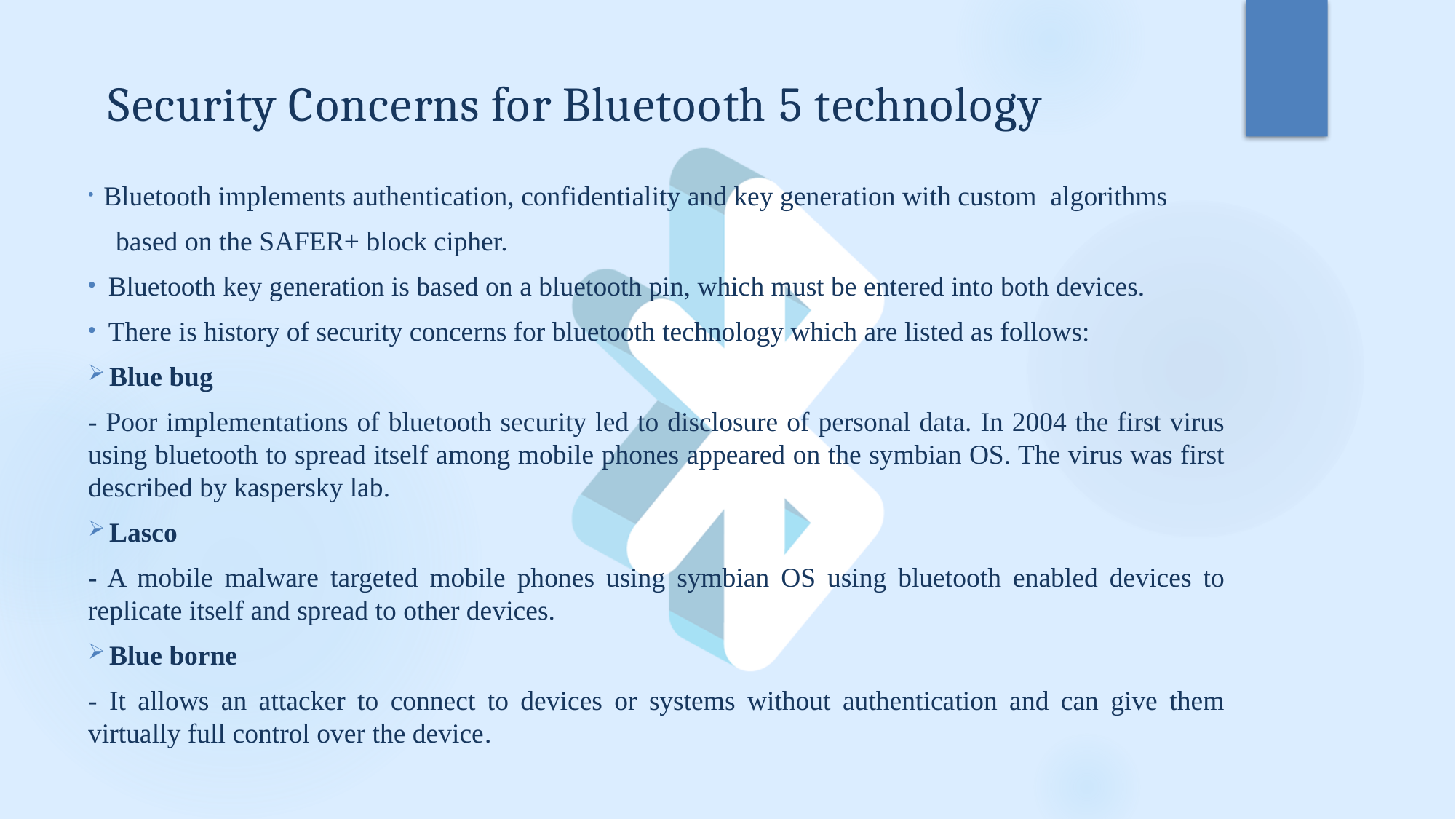

# Security Concerns for Bluetooth 5 technology

  Bluetooth implements authentication, confidentiality and key generation with custom  algorithms
    based on the SAFER+ block cipher.
  Bluetooth key generation is based on a bluetooth pin, which must be entered into both devices.
  There is history of security concerns for bluetooth technology which are listed as follows:
 Blue bug
- Poor implementations of bluetooth security led to disclosure of personal data. In 2004 the first virus using bluetooth to spread itself among mobile phones appeared on the symbian OS. The virus was first described by kaspersky lab.
 Lasco
- A mobile malware targeted mobile phones using symbian OS using bluetooth enabled devices to replicate itself and spread to other devices.
 Blue borne
- It allows an attacker to connect to devices or systems without authentication and can give them virtually full control over the device.